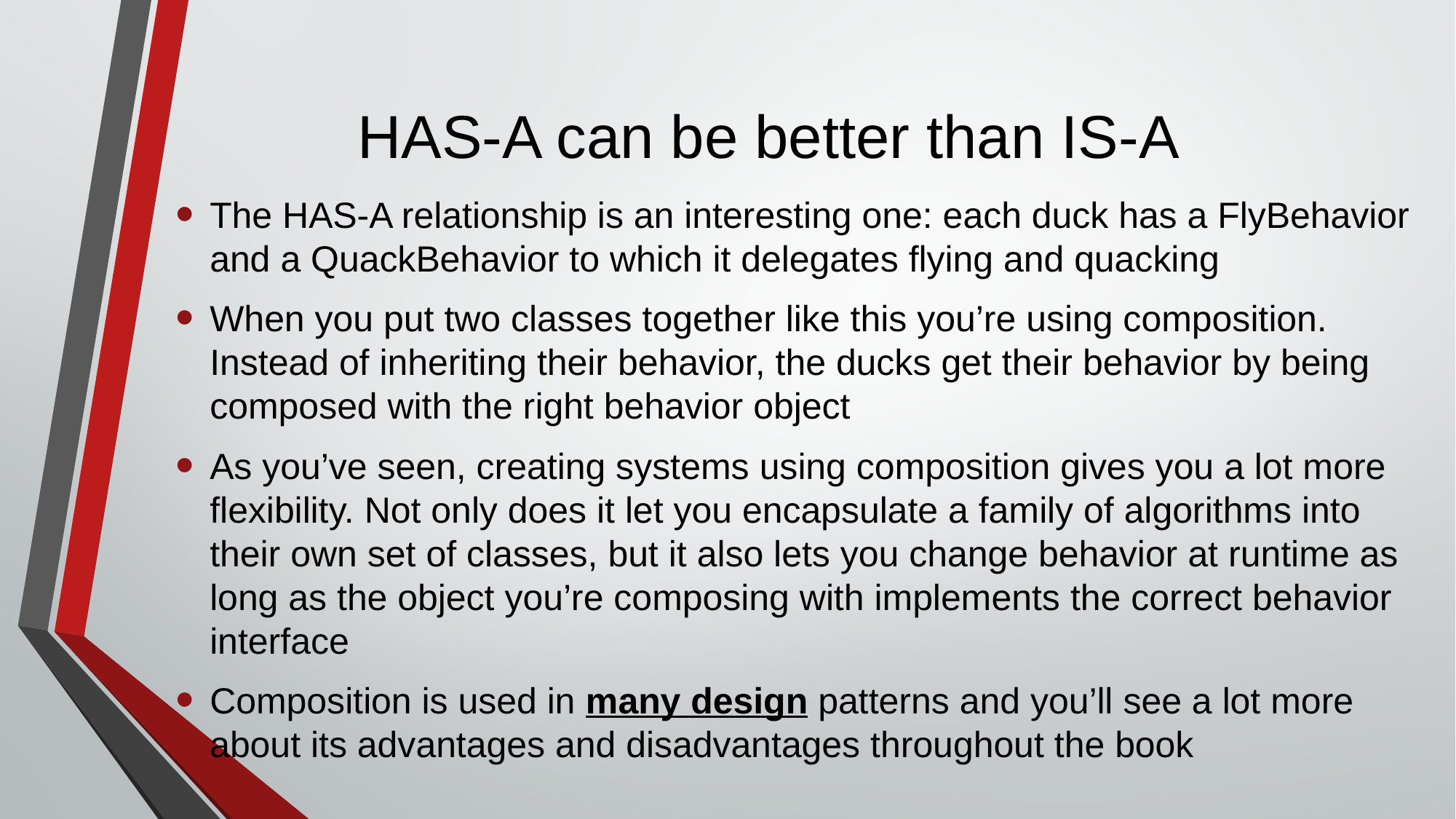

# HAS-A can be better than IS-A
The HAS-A relationship is an interesting one: each duck has a FlyBehavior and a QuackBehavior to which it delegates flying and quacking
When you put two classes together like this you’re using composition. Instead of inheriting their behavior, the ducks get their behavior by being composed with the right behavior object
As you’ve seen, creating systems using composition gives you a lot more flexibility. Not only does it let you encapsulate a family of algorithms into their own set of classes, but it also lets you change behavior at runtime as long as the object you’re composing with implements the correct behavior interface
Composition is used in many design patterns and you’ll see a lot more about its advantages and disadvantages throughout the book